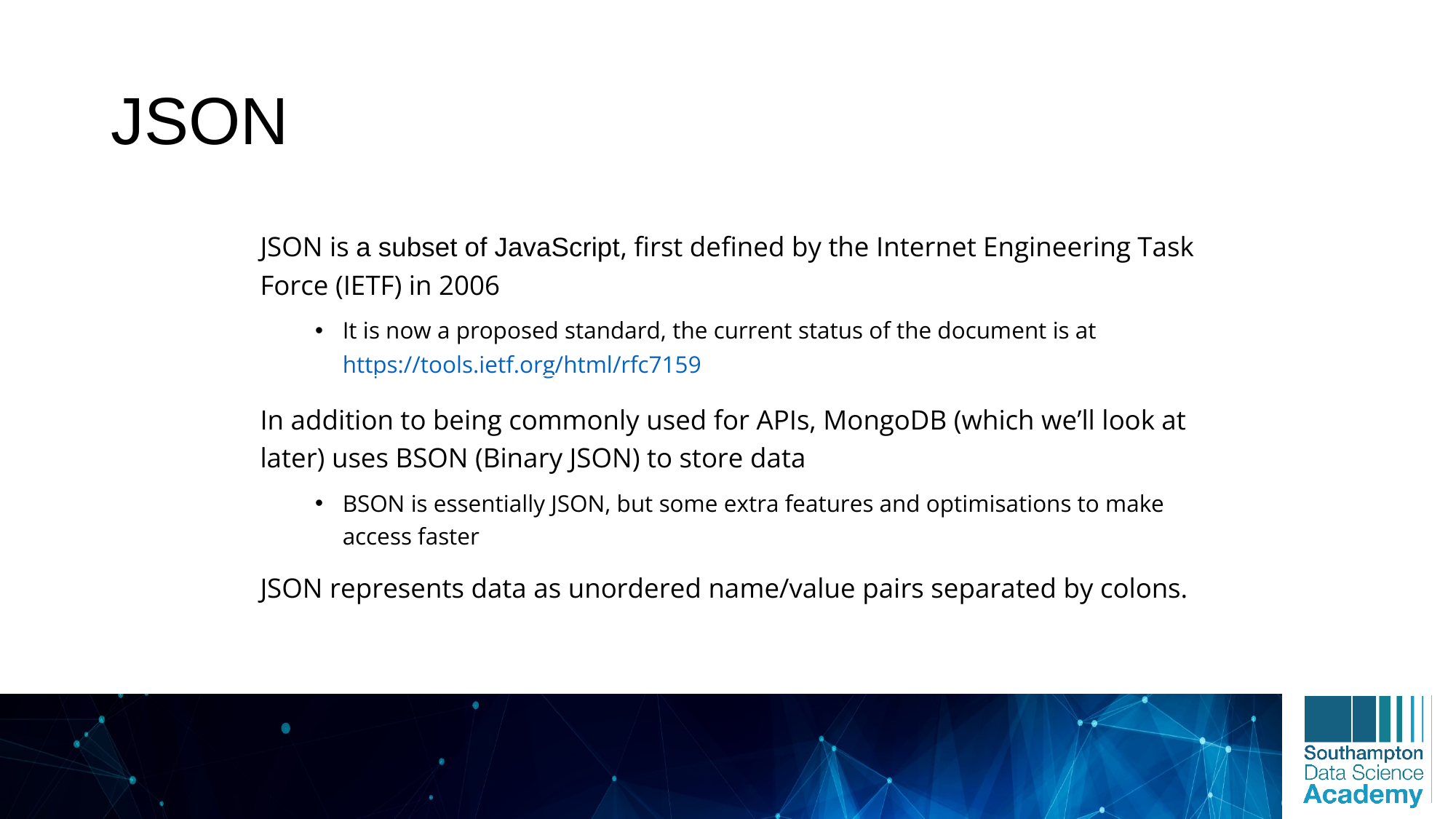

# JSON
JSON is a subset of JavaScript, first defined by the Internet Engineering Task Force (IETF) in 2006
It is now a proposed standard, the current status of the document is at https://tools.ietf.org/html/rfc7159
In addition to being commonly used for APIs, MongoDB (which we’ll look at later) uses BSON (Binary JSON) to store data
BSON is essentially JSON, but some extra features and optimisations to make access faster
JSON represents data as unordered name/value pairs separated by colons.